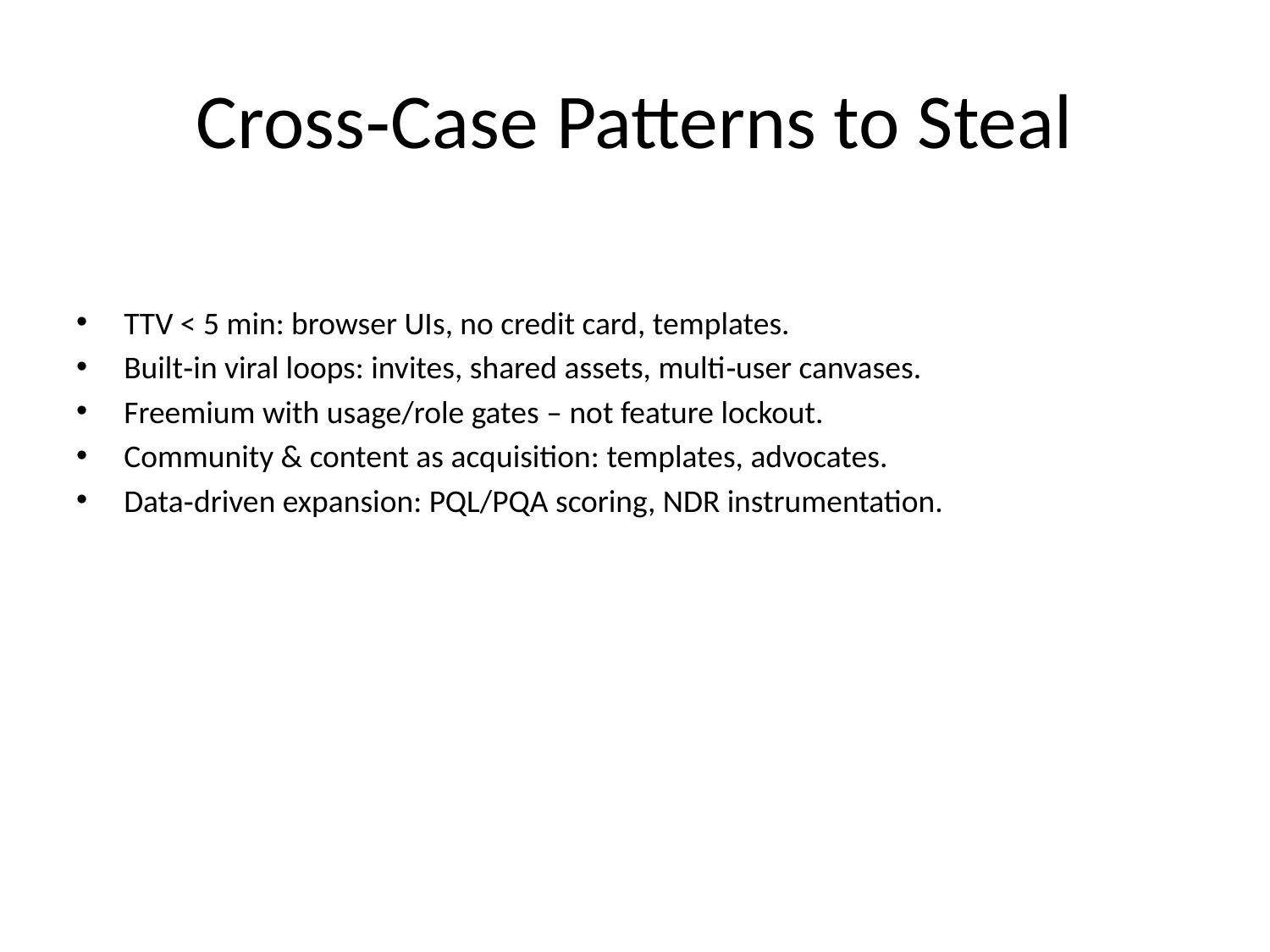

# Cross‑Case Patterns to Steal

TTV < 5 min: browser UIs, no credit card, templates.
Built‑in viral loops: invites, shared assets, multi‑user canvases.
Freemium with usage/role gates – not feature lockout.
Community & content as acquisition: templates, advocates.
Data‑driven expansion: PQL/PQA scoring, NDR instrumentation.